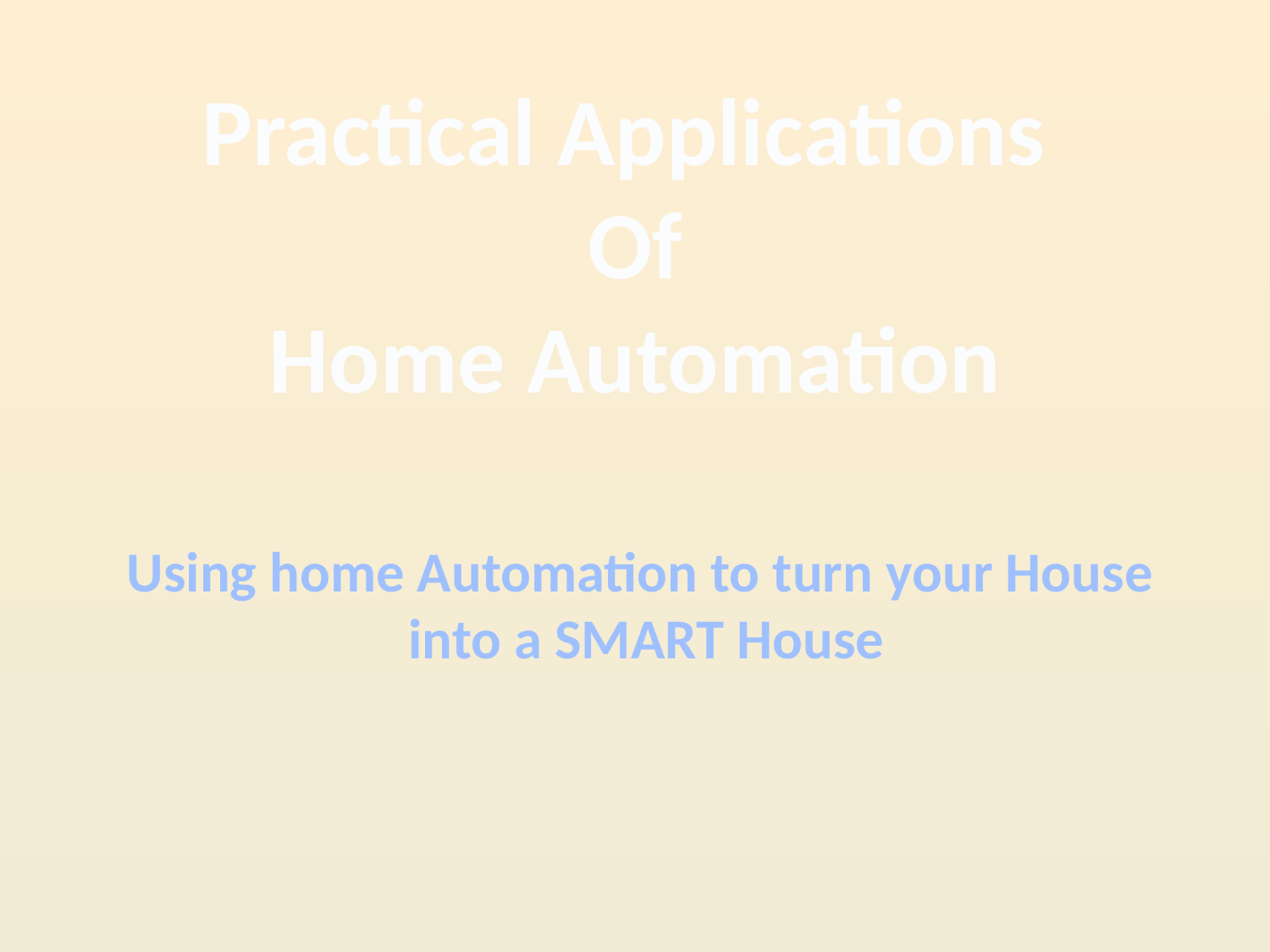

Practical Applications
Of
Home Automation
Using home Automation to turn your House
 into a SMART House